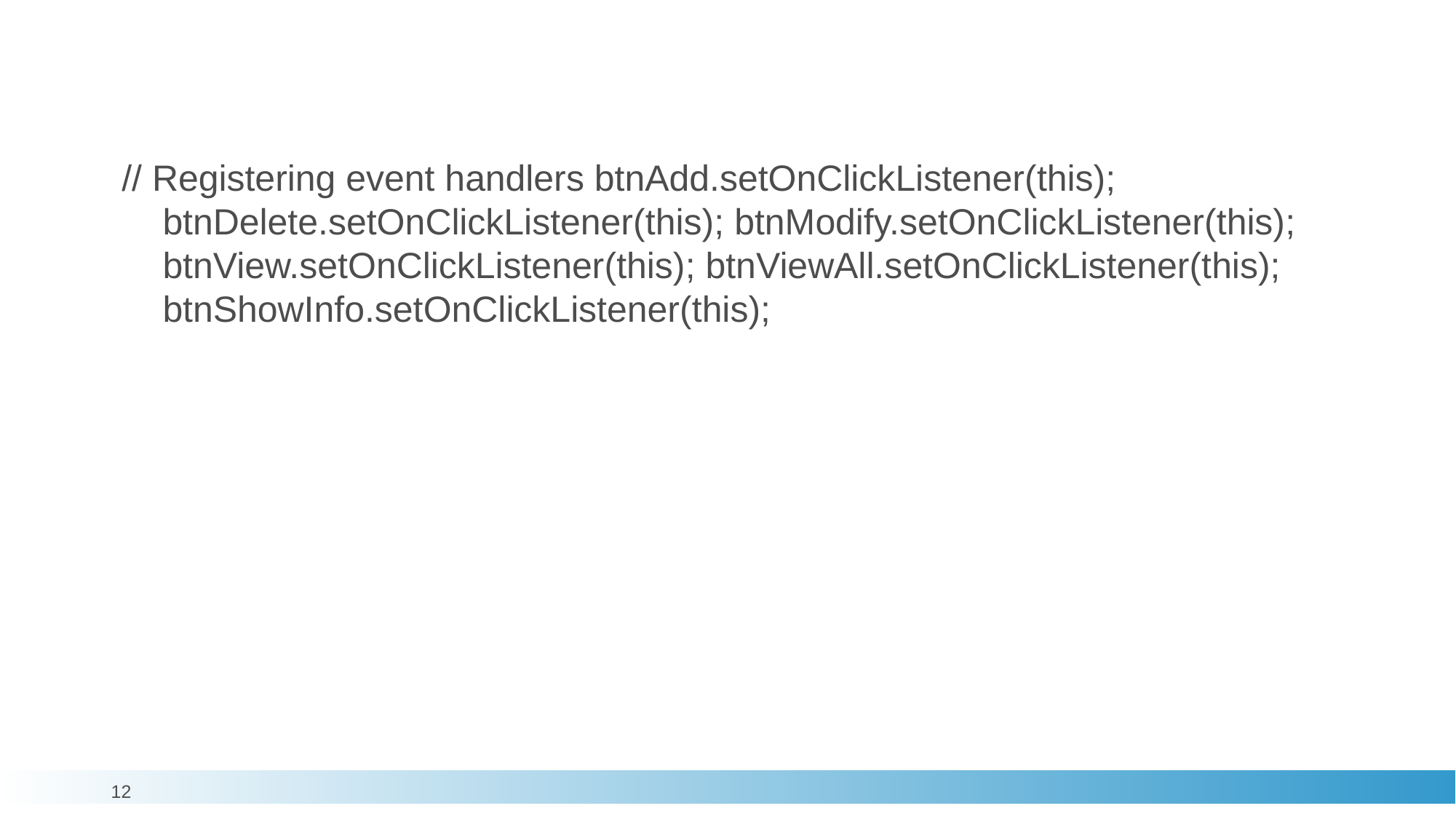

#
// Registering event handlers btnAdd.setOnClickListener(this); btnDelete.setOnClickListener(this); btnModify.setOnClickListener(this); btnView.setOnClickListener(this); btnViewAll.setOnClickListener(this); btnShowInfo.setOnClickListener(this);
12